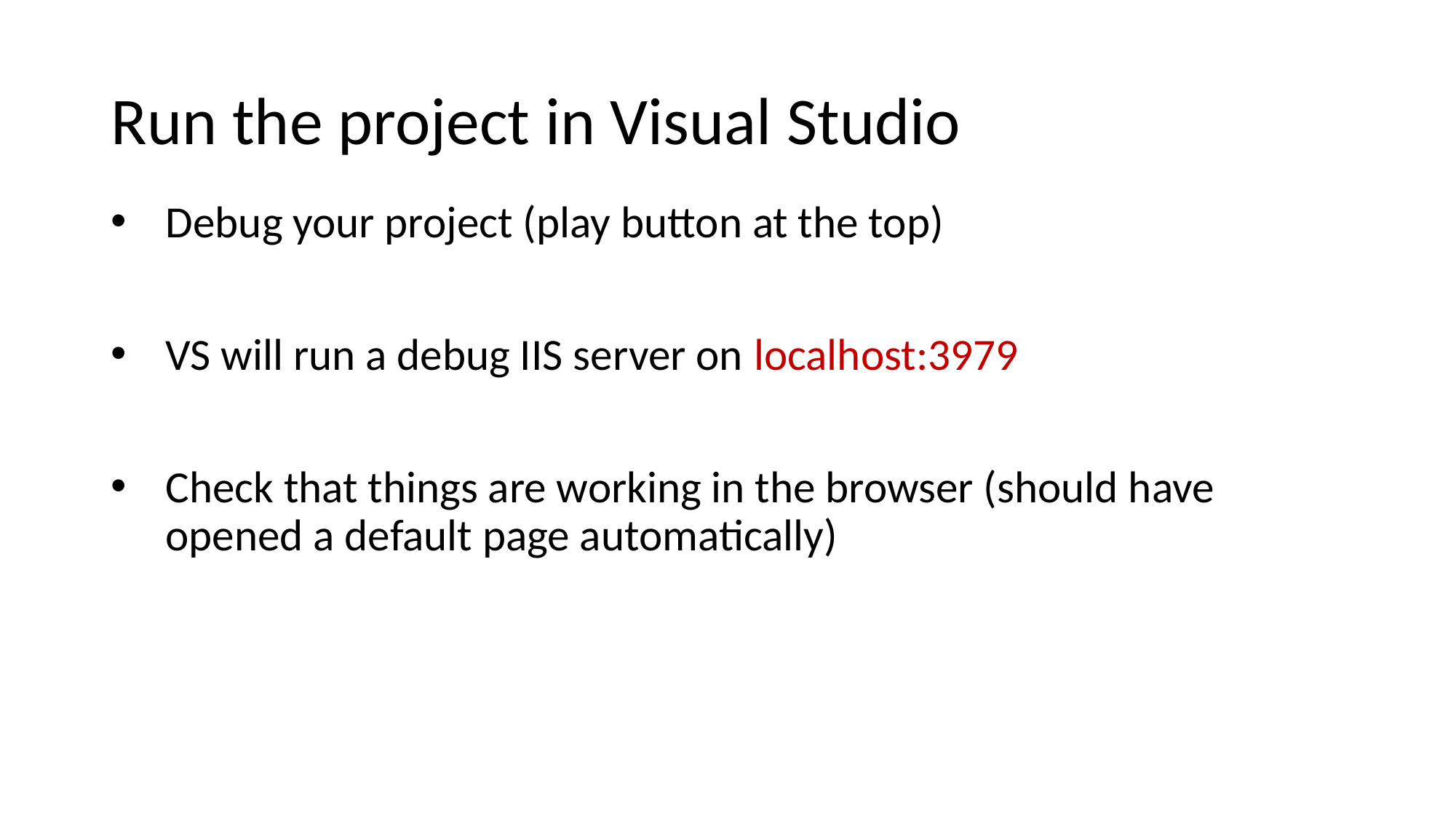

# Run the project in Visual Studio
Debug your project (play button at the top)

VS will run a debug IIS server on localhost:3979

Check that things are working in the browser (should have opened a default page automatically)